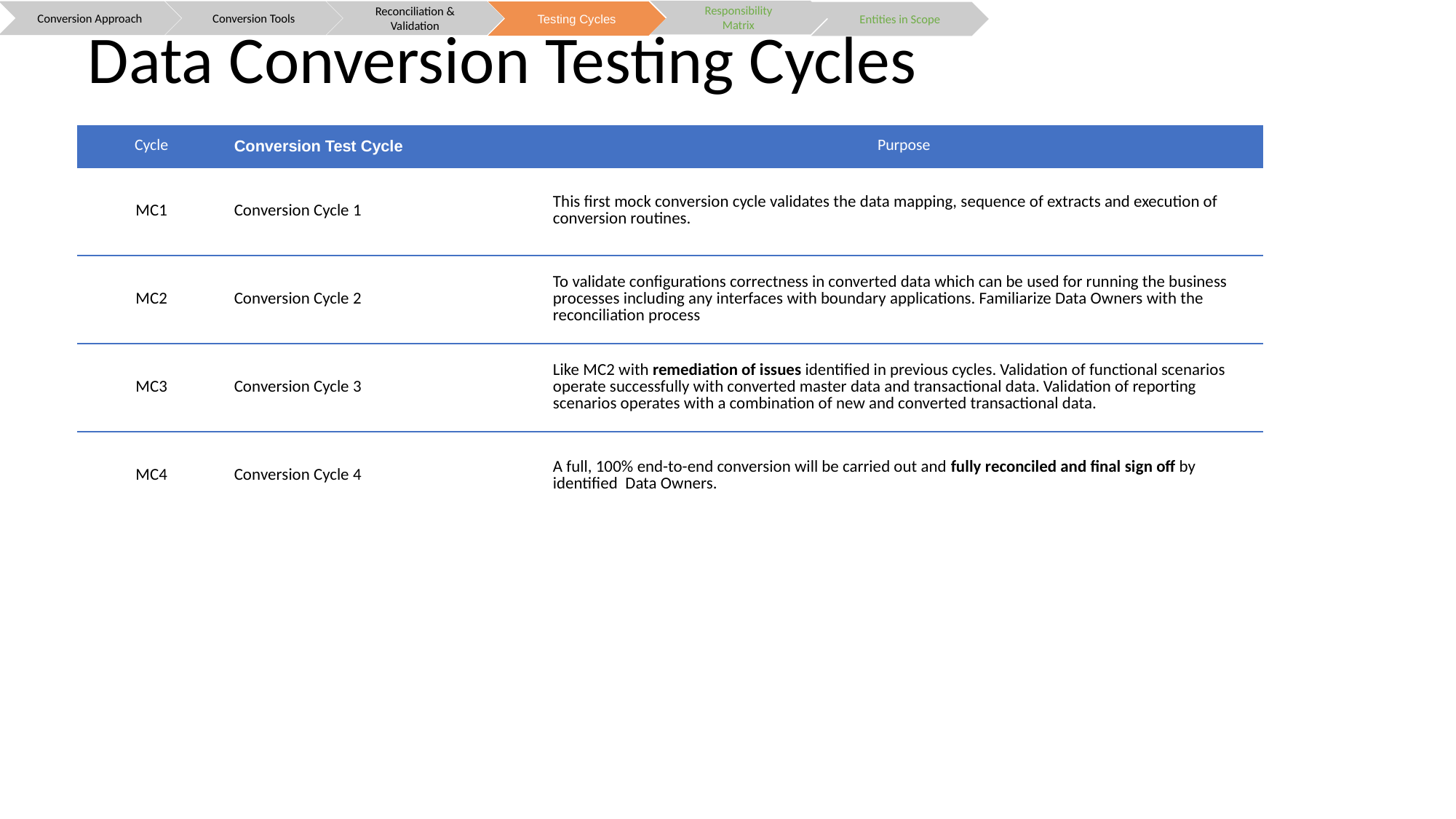

Responsibility Matrix
Conversion Approach
Conversion Tools
Reconciliation & Validation
Testing Cycles
Entities in Scope
# Data Conversion Testing Cycles
| Cycle | Conversion Test Cycle | Purpose |
| --- | --- | --- |
| MC1 | Conversion Cycle 1 | This first mock conversion cycle validates the data mapping, sequence of extracts and execution of conversion routines. |
| MC2 | Conversion Cycle 2 | To validate configurations correctness in converted data which can be used for running the business processes including any interfaces with boundary applications. Familiarize Data Owners with the reconciliation process |
| MC3 | Conversion Cycle 3 | Like MC2 with remediation of issues identified in previous cycles. Validation of functional scenarios operate successfully with converted master data and transactional data. Validation of reporting scenarios operates with a combination of new and converted transactional data. |
| MC4 | Conversion Cycle 4 | A full, 100% end-to-end conversion will be carried out and fully reconciled and final sign off by identified Data Owners. |